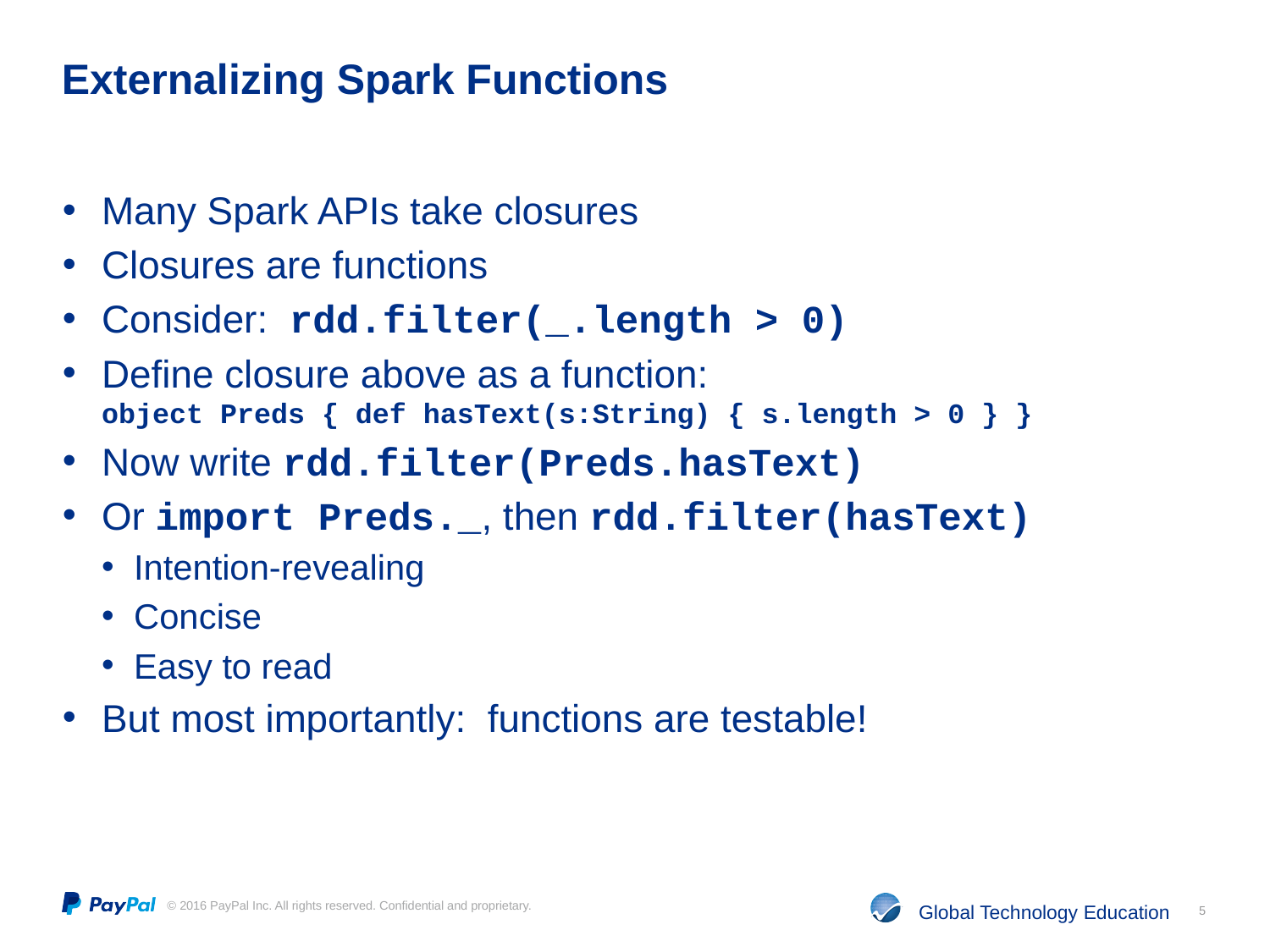

# Externalizing Spark Functions
Many Spark APIs take closures
Closures are functions
Consider:  rdd.filter(_.length > 0)
Define closure above as a function:
object Preds { def hasText(s:String) { s.length > 0 } }
Now write rdd.filter(Preds.hasText)
Or import Preds._, then rdd.filter(hasText)
Intention-revealing
Concise
Easy to read
But most importantly:  functions are testable!
5